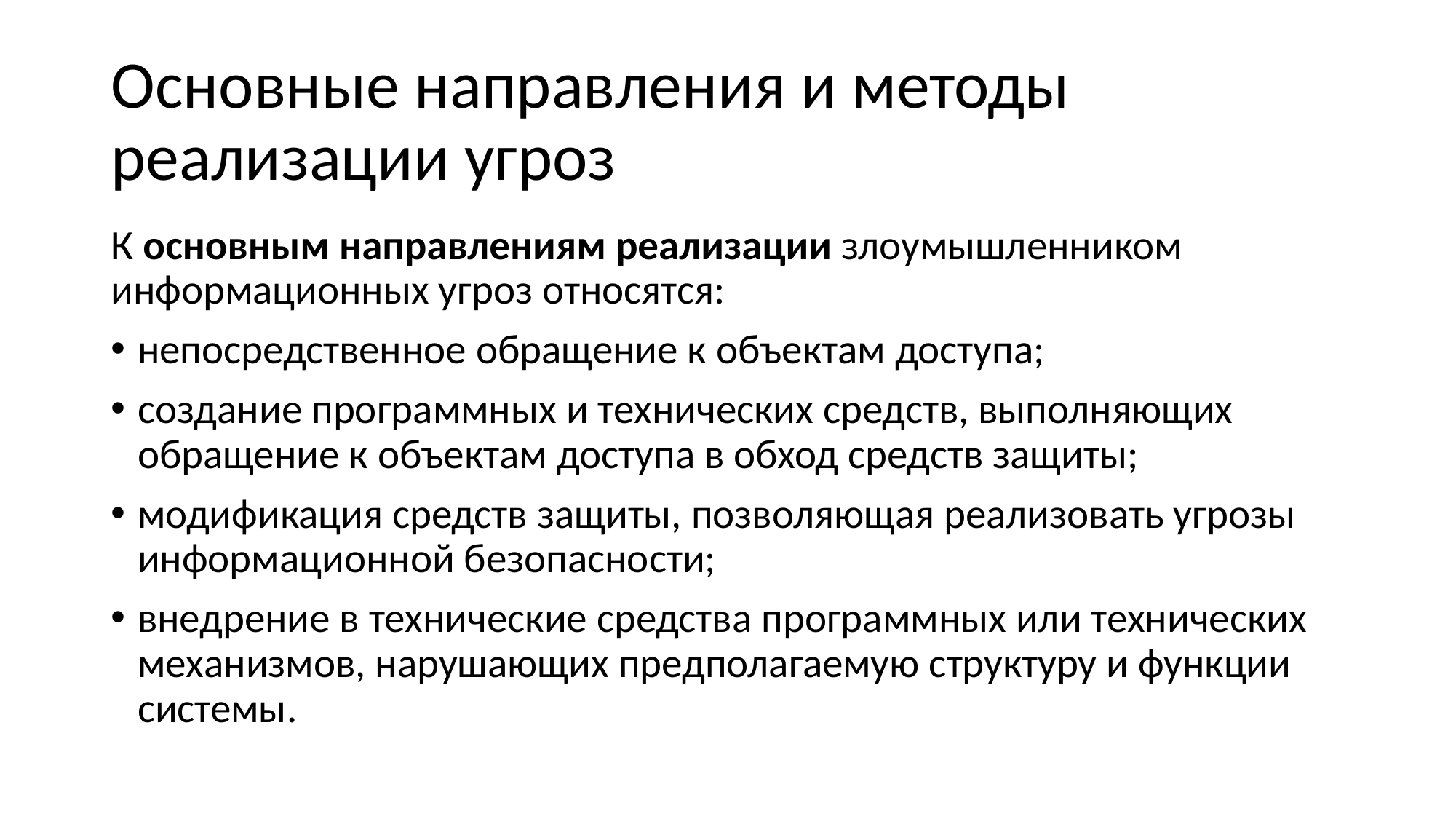

# Основные направления и методы реализации угроз
К основным направлениям реализации злоумышленником информационных угроз относятся:
непосредственное обращение к объектам доступа;
создание программных и технических средств, выполняющих обращение к объектам доступа в обход средств защиты;
модификация средств защиты, позволяющая реализовать угрозы информационной безопасности;
внедрение в технические средства программных или технических механизмов, нарушающих предполагаемую структуру и функции системы.